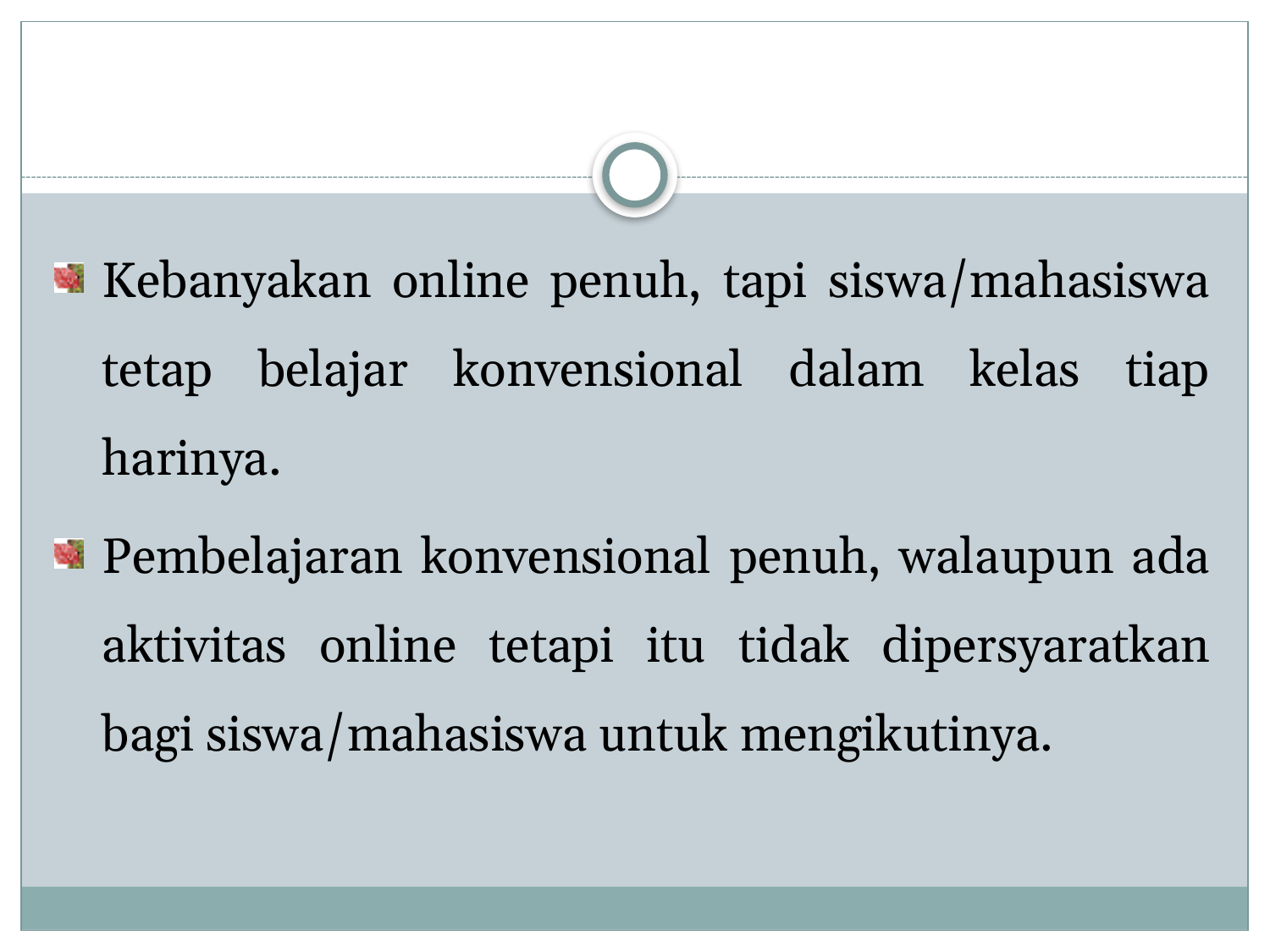

#
Kebanyakan online penuh, tapi siswa/mahasiswa tetap belajar konvensional dalam kelas tiap harinya.
Pembelajaran konvensional penuh, walaupun ada aktivitas online tetapi itu tidak dipersyaratkan bagi siswa/mahasiswa untuk mengikutinya.